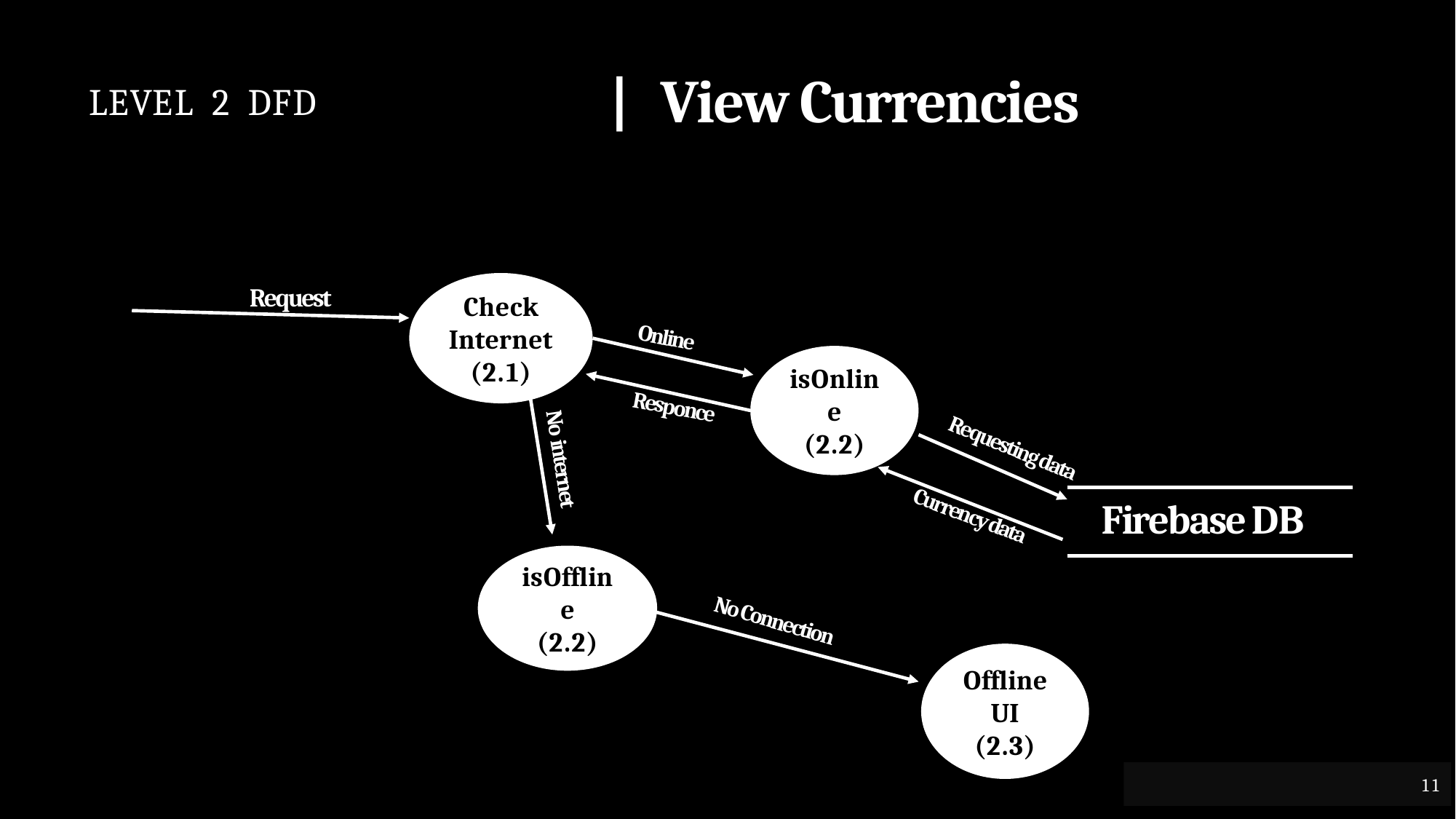

# LEVEL  2  DFD
   |   View Currencies
Request
Check Internet
(2.1)
Online
isOnline
(2.2)
Responce
Requesting data
No  internet
Firebase DB
Currency data
isOffline
(2.2)
No Connection
Offline UI
(2.3)
11